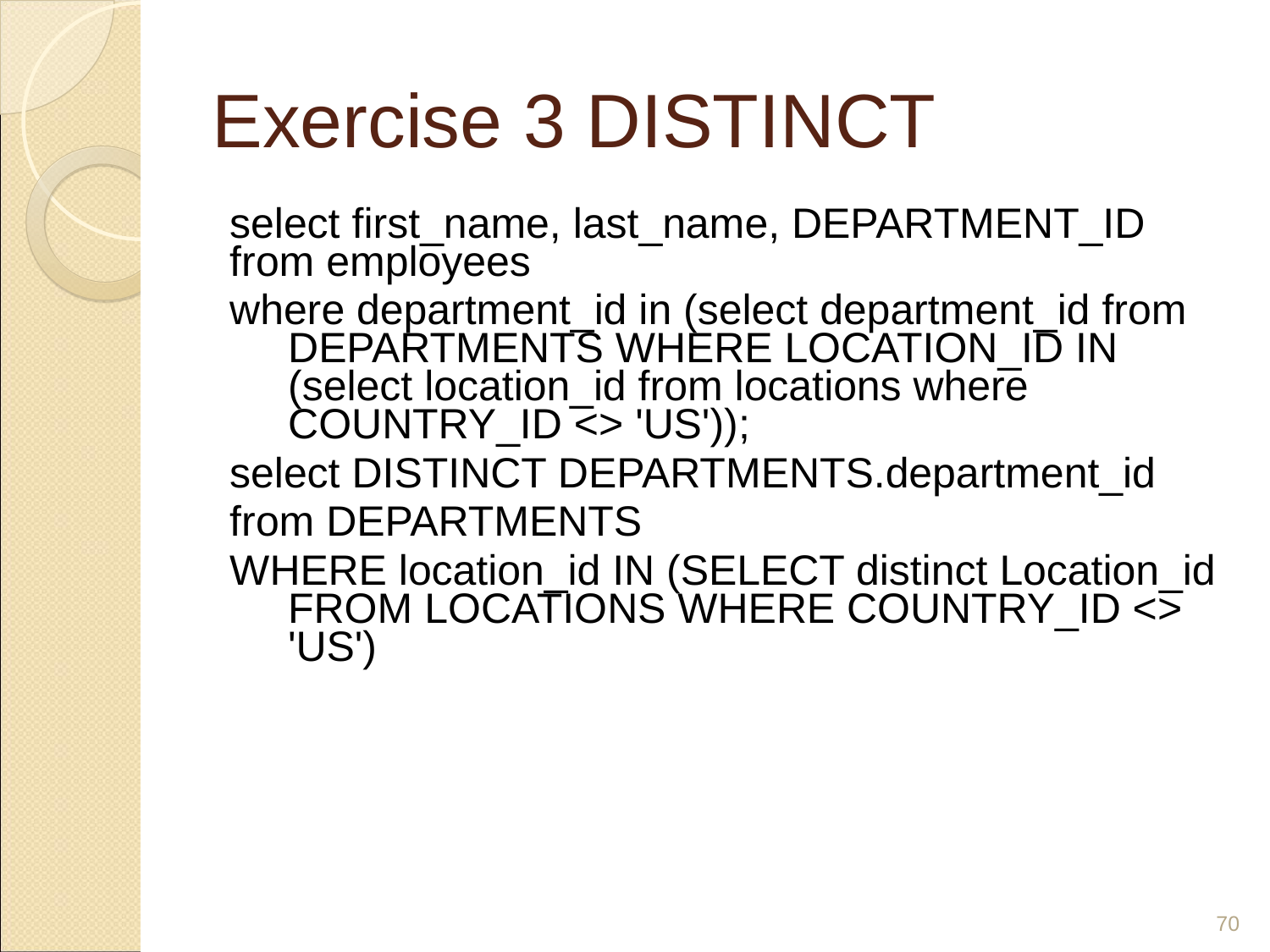

# Exercise 3 DISTINCT
select first_name, last_name, DEPARTMENT_ID
from employees
where department_id in (select department_id from DEPARTMENTS WHERE LOCATION_ID IN (select location_id from locations where COUNTRY_ID <> 'US'));
select DISTINCT DEPARTMENTS.department_id
from DEPARTMENTS
WHERE location_id IN (SELECT distinct Location_id FROM LOCATIONS WHERE COUNTRY_ID <> 'US')
70